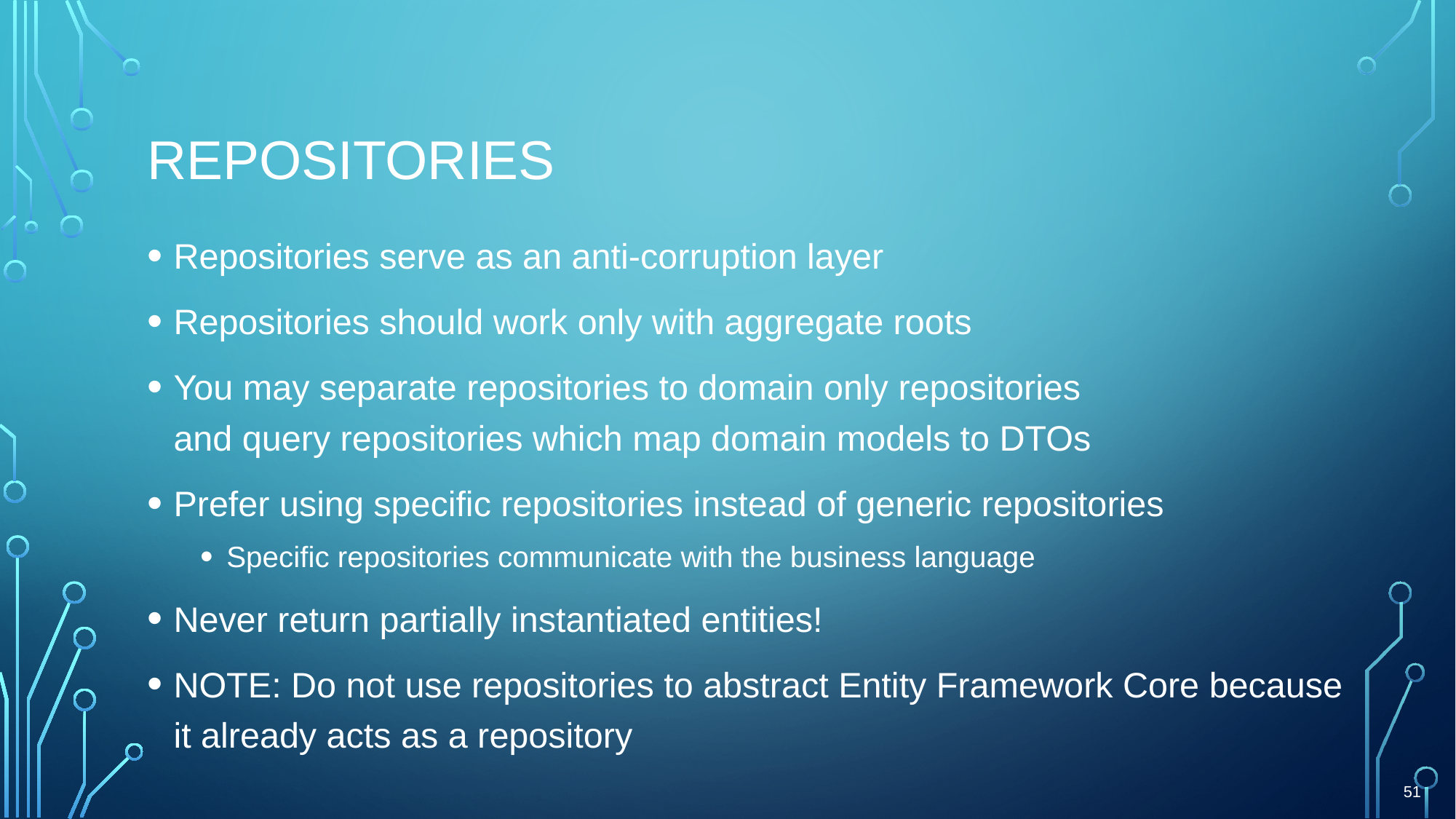

# repositories
Repositories serve as an anti-corruption layer
Repositories should work only with aggregate roots
You may separate repositories to domain only repositories
and query repositories which map domain models to DTOs
Prefer using specific repositories instead of generic repositories
Specific repositories communicate with the business language
Never return partially instantiated entities!
NOTE: Do not use repositories to abstract Entity Framework Core because
it already acts as a repository
51